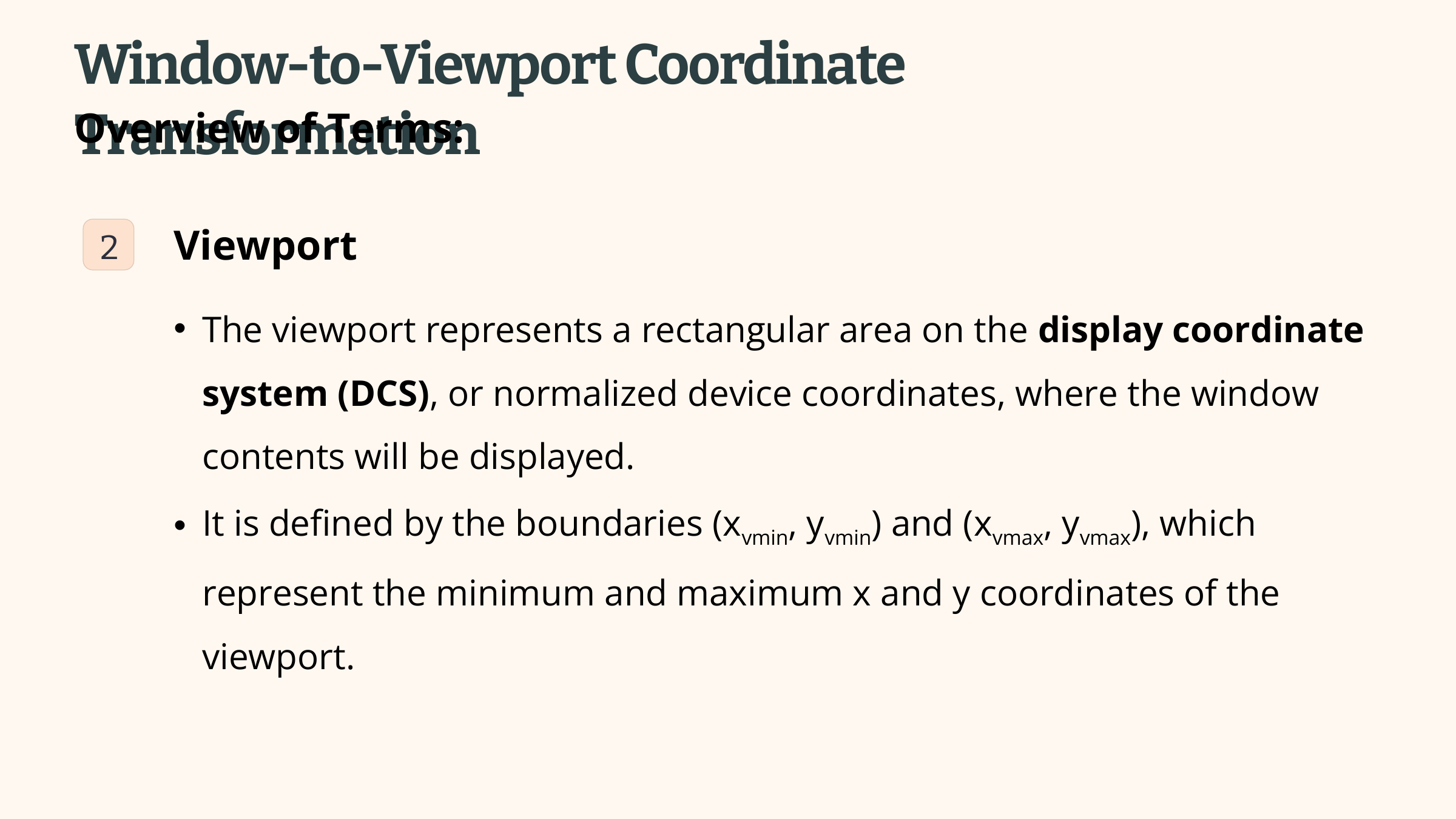

Window-to-Viewport Coordinate Transformation
Overview of Terms:

2
Viewport
The viewport represents a rectangular area on the display coordinate system (DCS), or normalized device coordinates, where the window contents will be displayed.
It is defined by the boundaries (xvmin, yvmin) and (xvmax, yvmax), which represent the minimum and maximum x and y coordinates of the viewport.